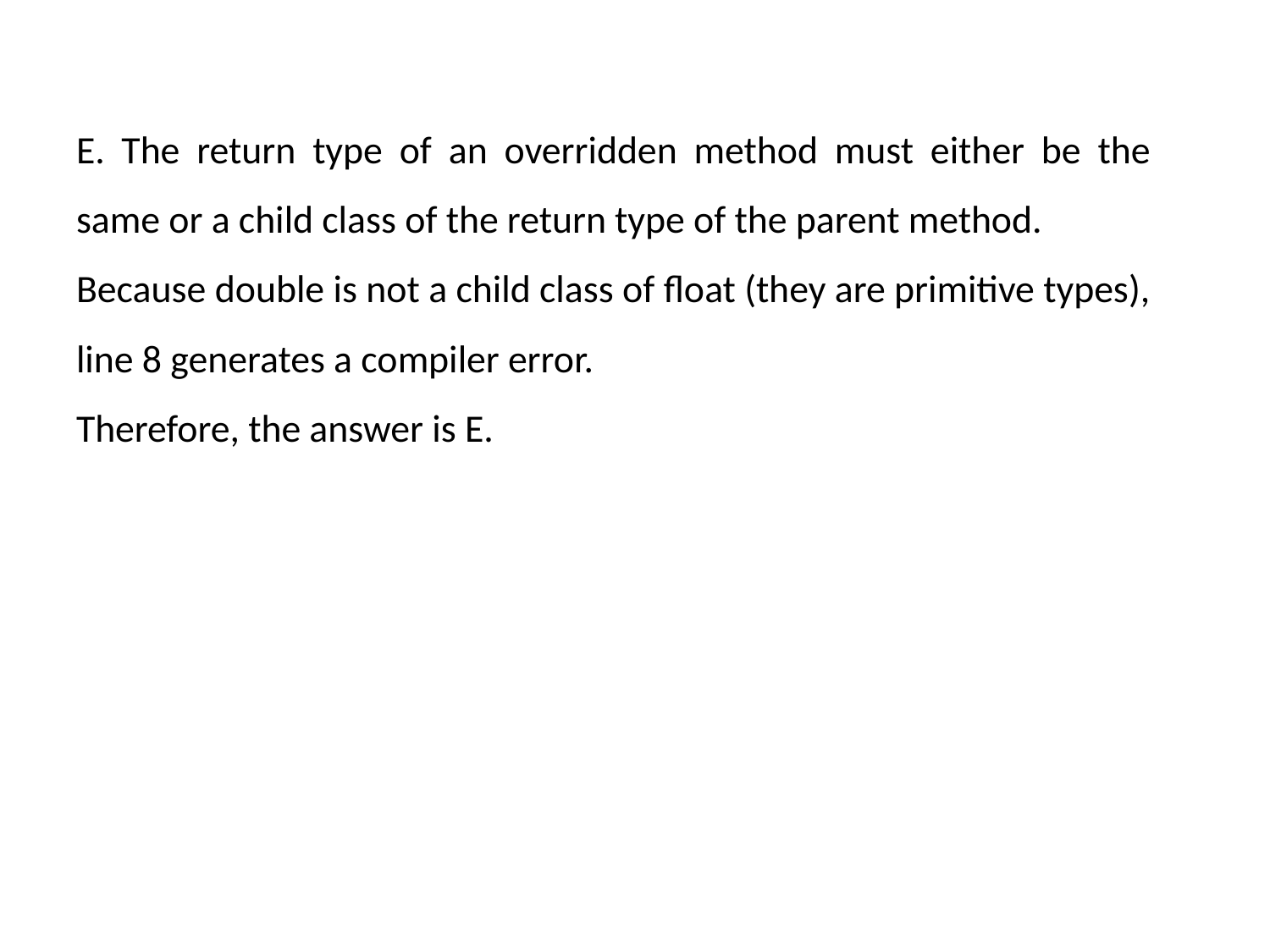

E. The return type of an overridden method must either be the same or a child class of the return type of the parent method.
Because double is not a child class of float (they are primitive types), line 8 generates a compiler error.
Therefore, the answer is E.